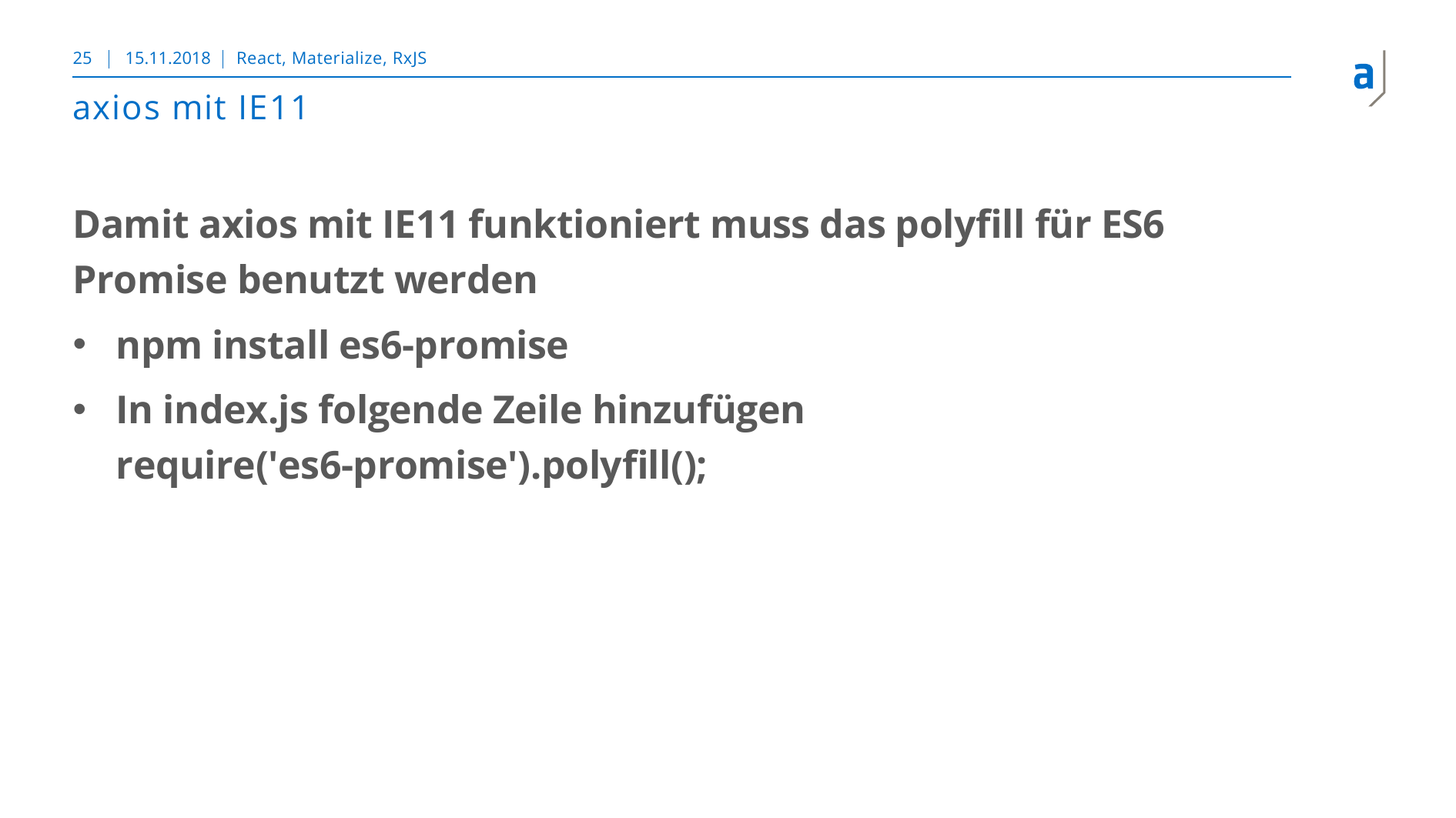

25
15.11.2018
React, Materialize, RxJS
# axios mit IE11
Damit axios mit IE11 funktioniert muss das polyfill für ES6 Promise benutzt werden
npm install es6-promise
In index.js folgende Zeile hinzufügen
require('es6-promise').polyfill();